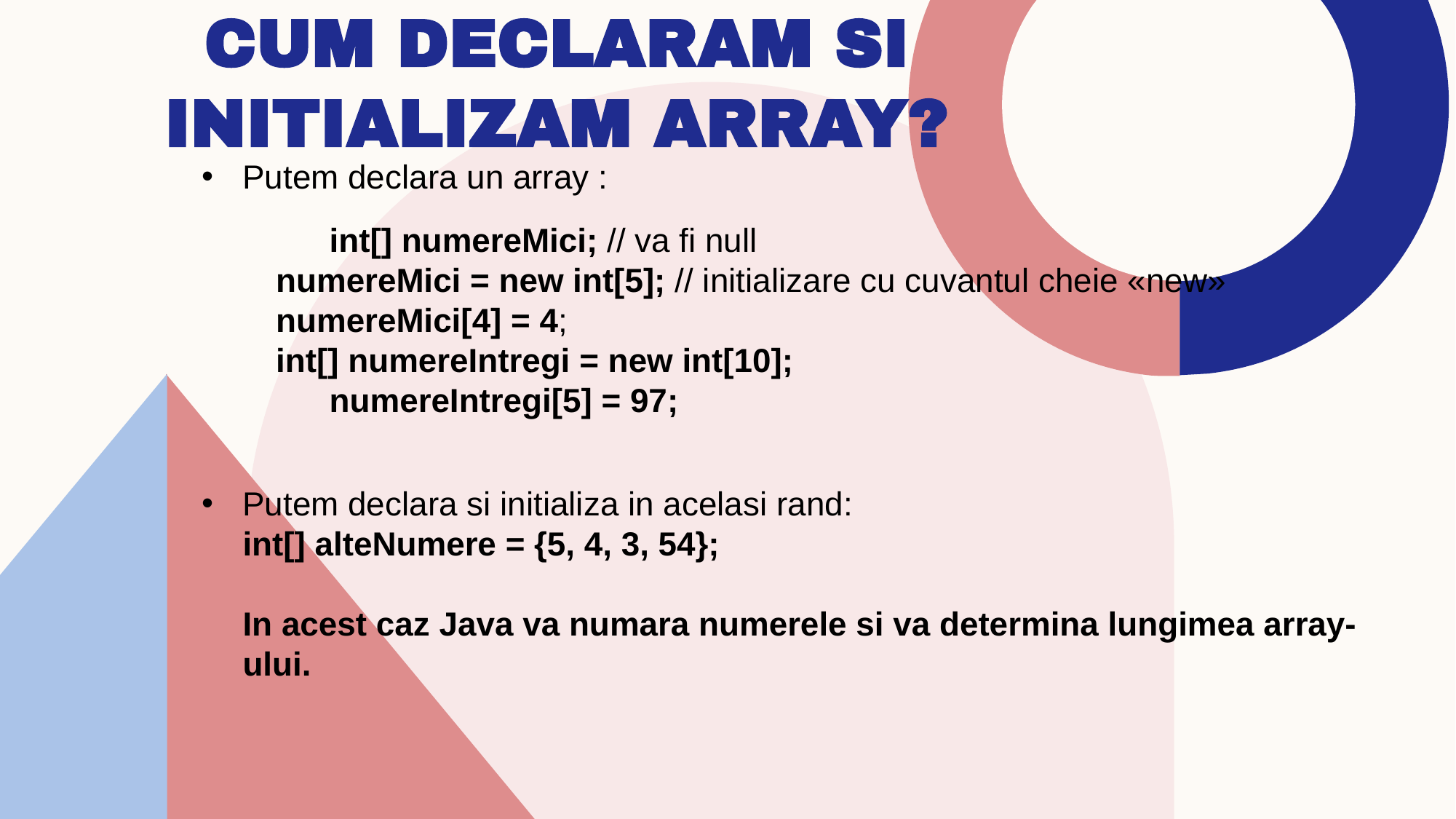

# Cum Declaram si initializam array?
Putem declara un array :
	  int[] numereMici; // va fi null
        numereMici = new int[5]; // initializare cu cuvantul cheie «new»
        numereMici[4] = 4;
        int[] numereIntregi = new int[10];
	  numereIntregi[5] = 97;
Putem declara si initializa in acelasi rand:
int[] alteNumere = {5, 4, 3, 54};
In acest caz Java va numara numerele si va determina lungimea array-ului.